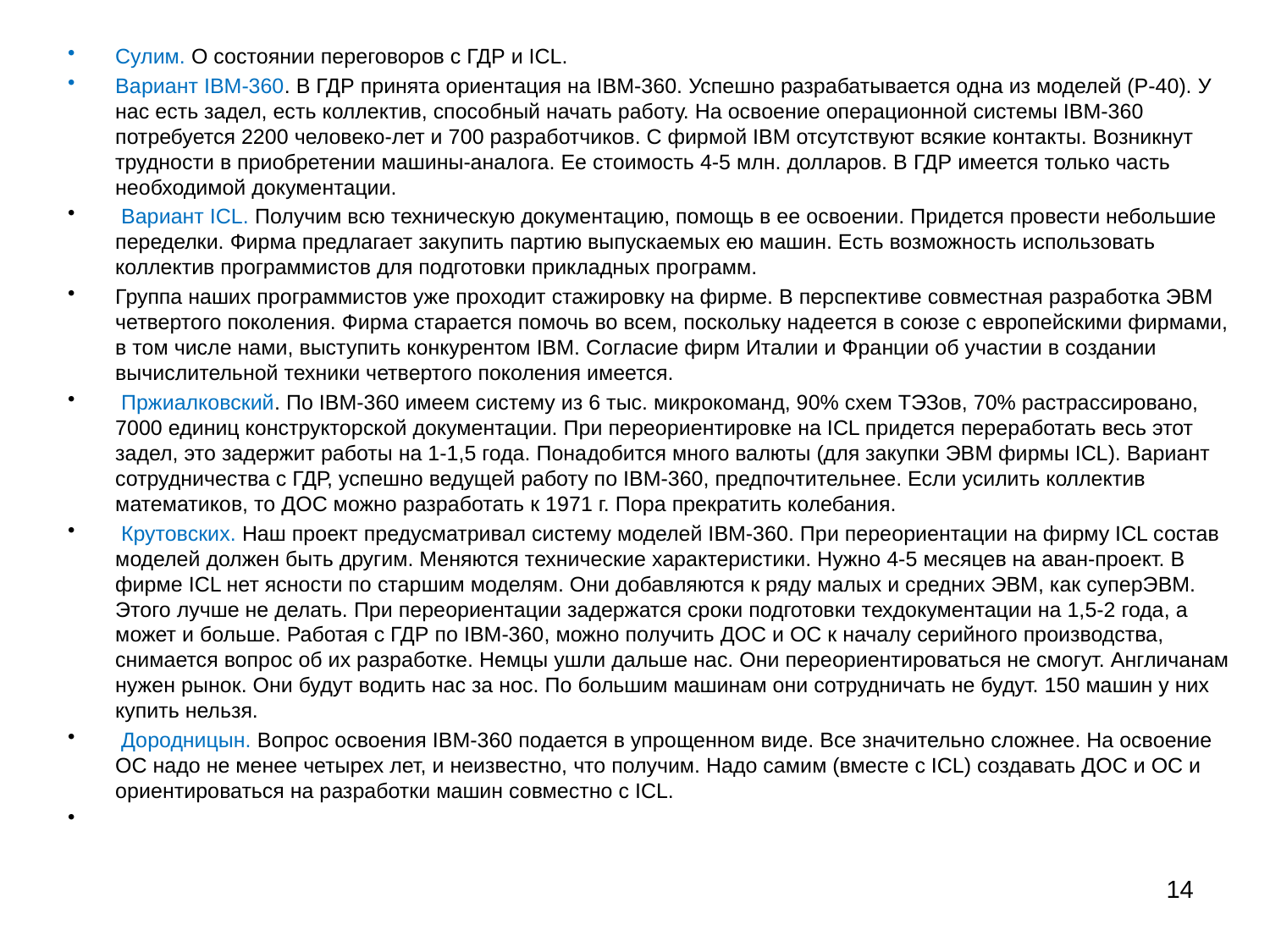

Сулим. О состоянии переговоров с ГДР и ICL.
Вариант IBM-360. В ГДР принята ориентация на IBM-360. Успешно разрабатывается одна из моделей (Р-40). У нас есть задел, есть коллектив, способный начать работу. На освоение операционной системы IBM-360 потребуется 2200 человеко-лет и 700 разработчиков. С фирмой IBM отсутствуют всякие контакты. Возникнут трудности в приобретении машины-аналога. Ее стоимость 4-5 млн. долларов. В ГДР имеется только часть необходимой документации.
 Вариант ICL. Получим всю техническую документацию, помощь в ее освоении. Придется провести небольшие переделки. Фирма предлагает закупить партию выпускаемых ею машин. Есть возможность использовать коллектив программистов для подготовки прикладных программ.
Группа наших программистов уже проходит стажировку на фирме. В перспективе совместная разработка ЭВМ четвертого поколения. Фирма старается помочь во всем, поскольку надеется в союзе с европейскими фирмами, в том числе нами, выступить конкурентом IBM. Согласие фирм Италии и Франции об участии в создании вычислительной техники четвертого поколения имеется.
 Пржиалковский. По IBM-360 имеем систему из 6 тыс. микрокоманд, 90% схем ТЭЗов, 70% растрассировано, 7000 единиц конструкторской документации. При переориентировке на ICL придется переработать весь этот задел, это задержит работы на 1-1,5 года. Понадобится много валюты (для закупки ЭВМ фирмы ICL). Вариант сотрудничества с ГДР, успешно ведущей работу по IBM-360, предпочтительнее. Если усилить коллектив математиков, то ДОС можно разработать к 1971 г. Пора прекратить колебания.
 Крутовских. Наш проект предусматривал систему моделей IBM-360. При переориентации на фирму ICL состав моделей должен быть другим. Меняются технические характеристики. Нужно 4-5 месяцев на аван-проект. В фирме ICL нет ясности по старшим моделям. Они добавляются к ряду малых и средних ЭВМ, как суперЭВМ. Этого лучше не делать. При переориентации задержатся сроки подготовки техдокументации на 1,5-2 года, а может и больше. Работая с ГДР по IBM-360, можно получить ДОС и ОС к началу серийного производства, снимается вопрос об их разработке. Немцы ушли дальше нас. Они переориентироваться не смогут. Англичанам нужен рынок. Они будут водить нас за нос. По большим машинам они сотрудничать не будут. 150 машин у них купить нельзя.
 Дородницын. Вопрос освоения IBM-360 подается в упрощенном виде. Все значительно сложнее. На освоение ОС надо не менее четырех лет, и неизвестно, что получим. Надо самим (вместе с ICL) создавать ДОС и ОС и ориентироваться на разработки машин совместно с ICL.

14